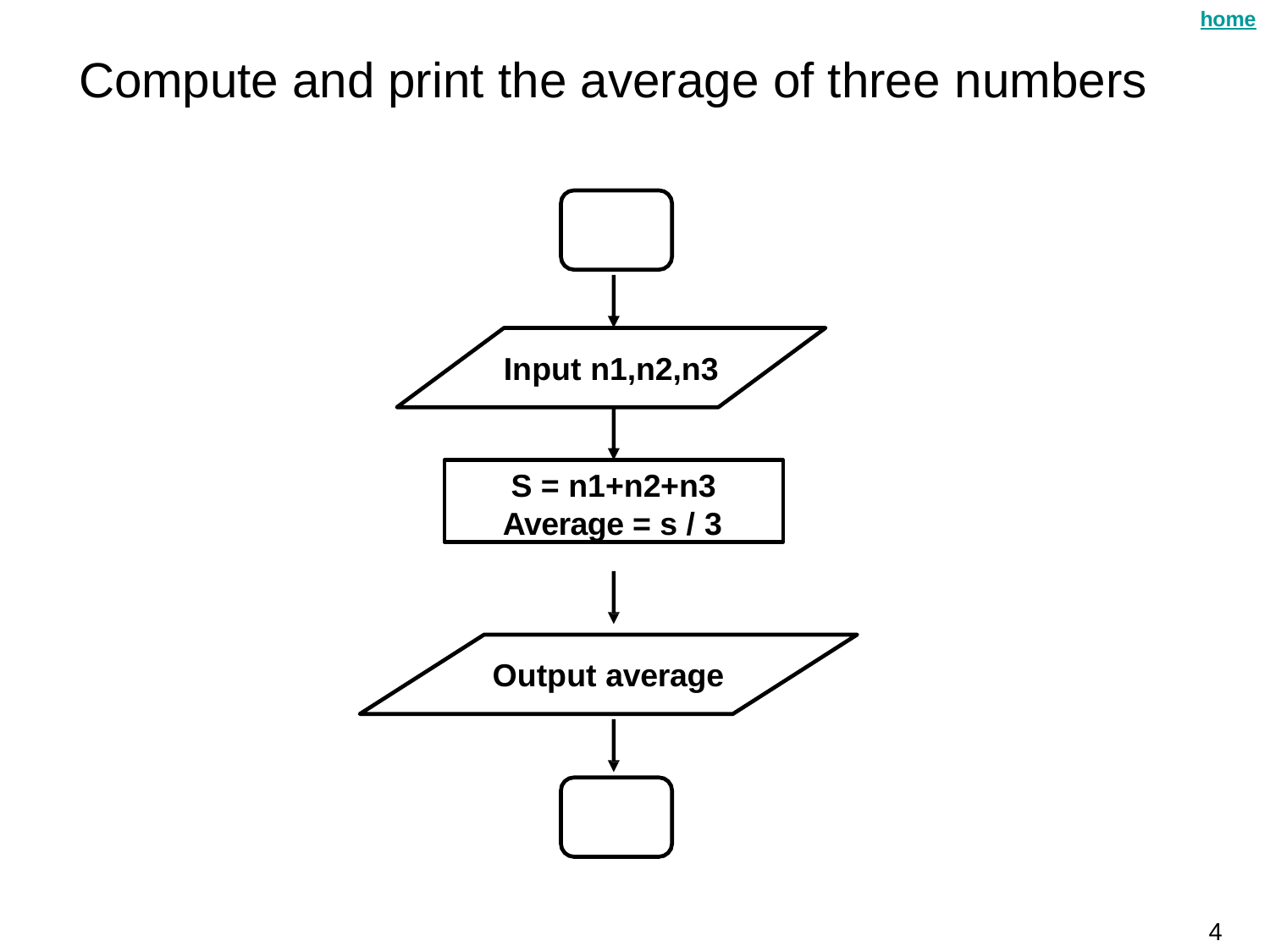

home
# Compute and print the average of three numbers

Input n1,n2,n3
S = n1+n2+n3  Average = s / 3

Output average

4